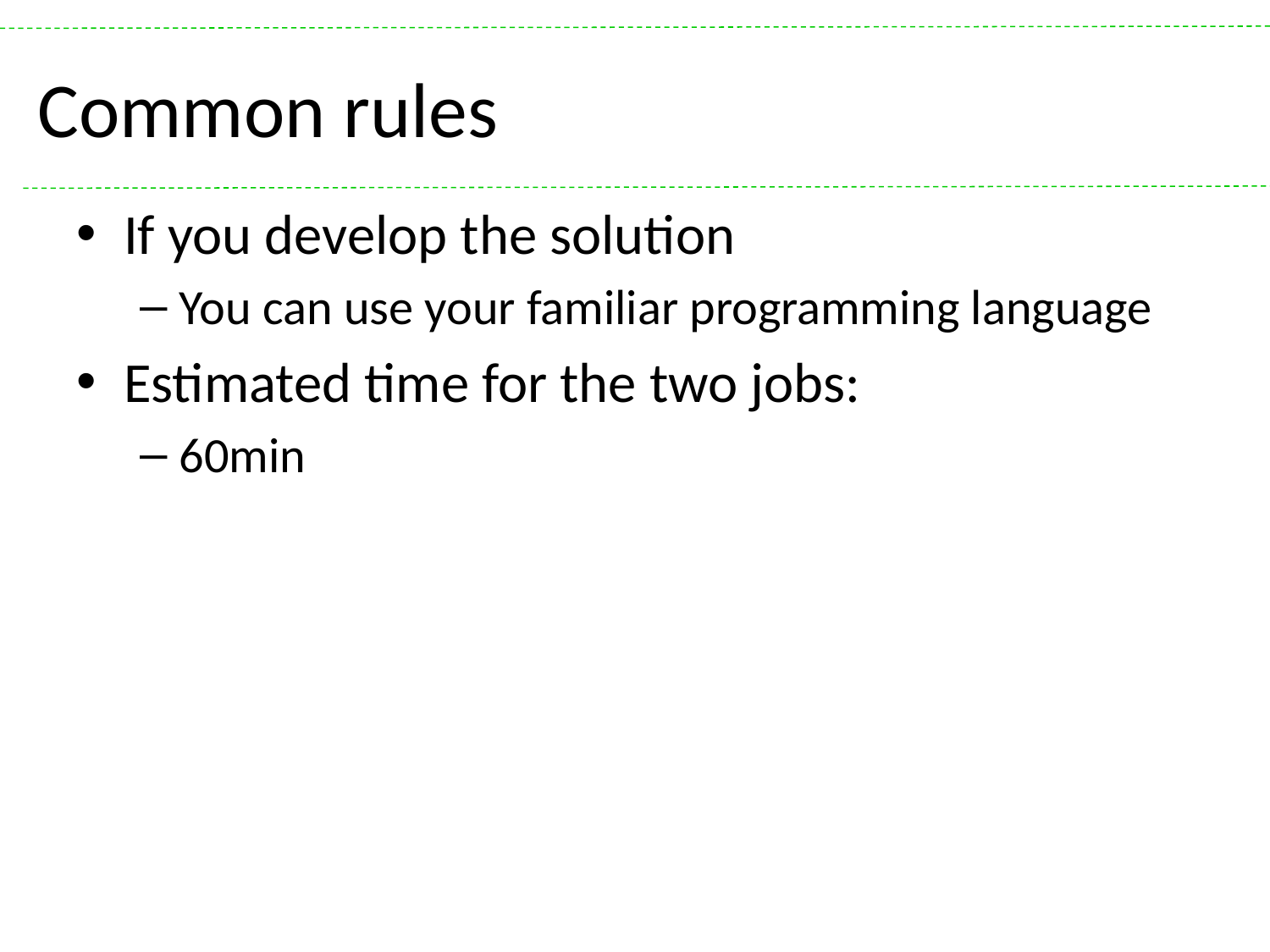

# Common rules
If you develop the solution
You can use your familiar programming language
Estimated time for the two jobs:
60min